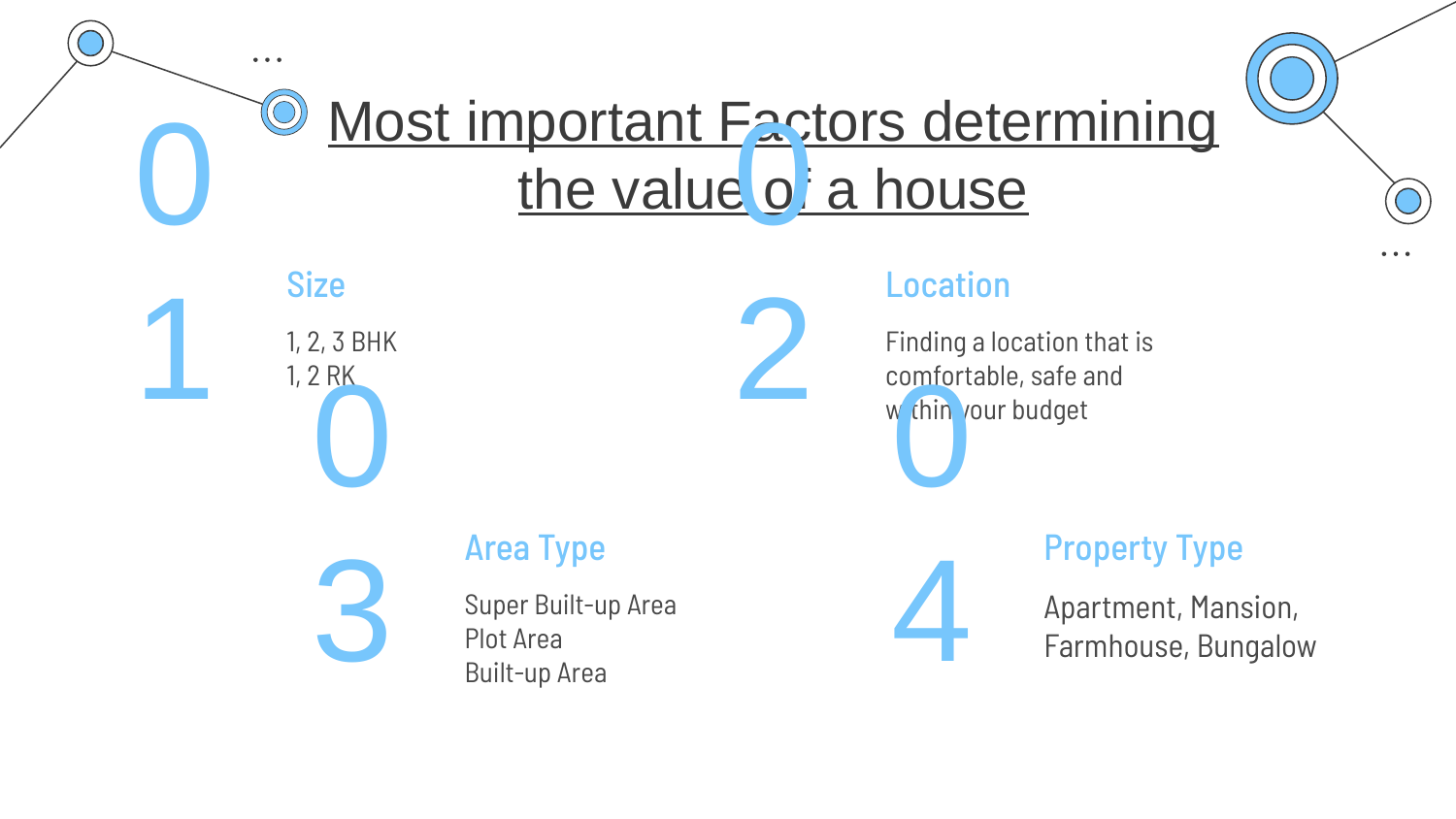

# Most important Factors determining the value of a house
Size
Location
01
02
1, 2, 3 BHK
1, 2 RK
Finding a location that is comfortable, safe and within your budget
Area Type
Property Type
03
04
Super Built-up Area
Plot Area
Built-up Area
Apartment, Mansion, Farmhouse, Bungalow